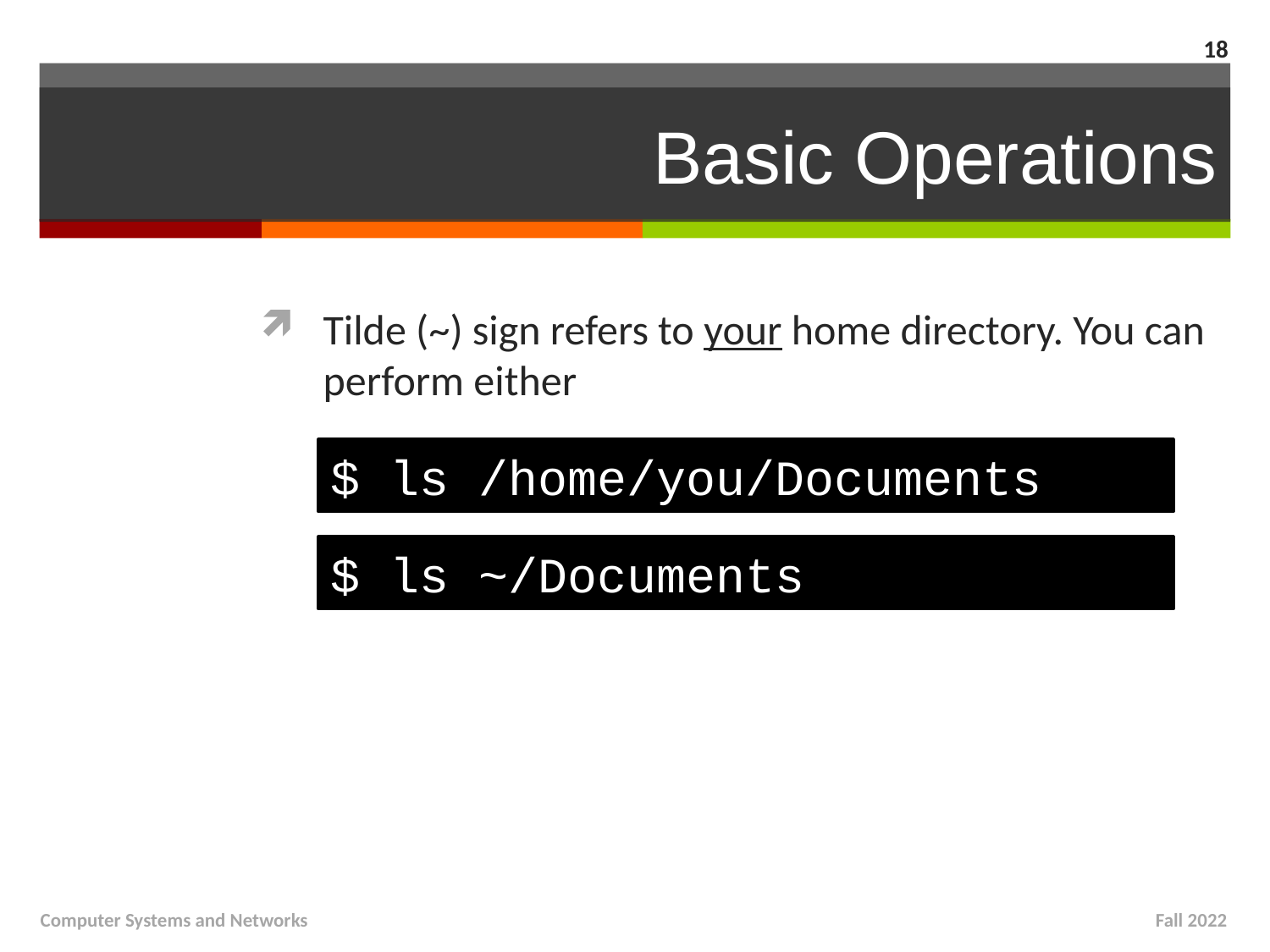

18
# Basic Operations
Tilde (~) sign refers to your home directory. You can perform either

$ ls /home/you/Documents
$ ls ~/Documents
Computer Systems and Networks
Fall 2022